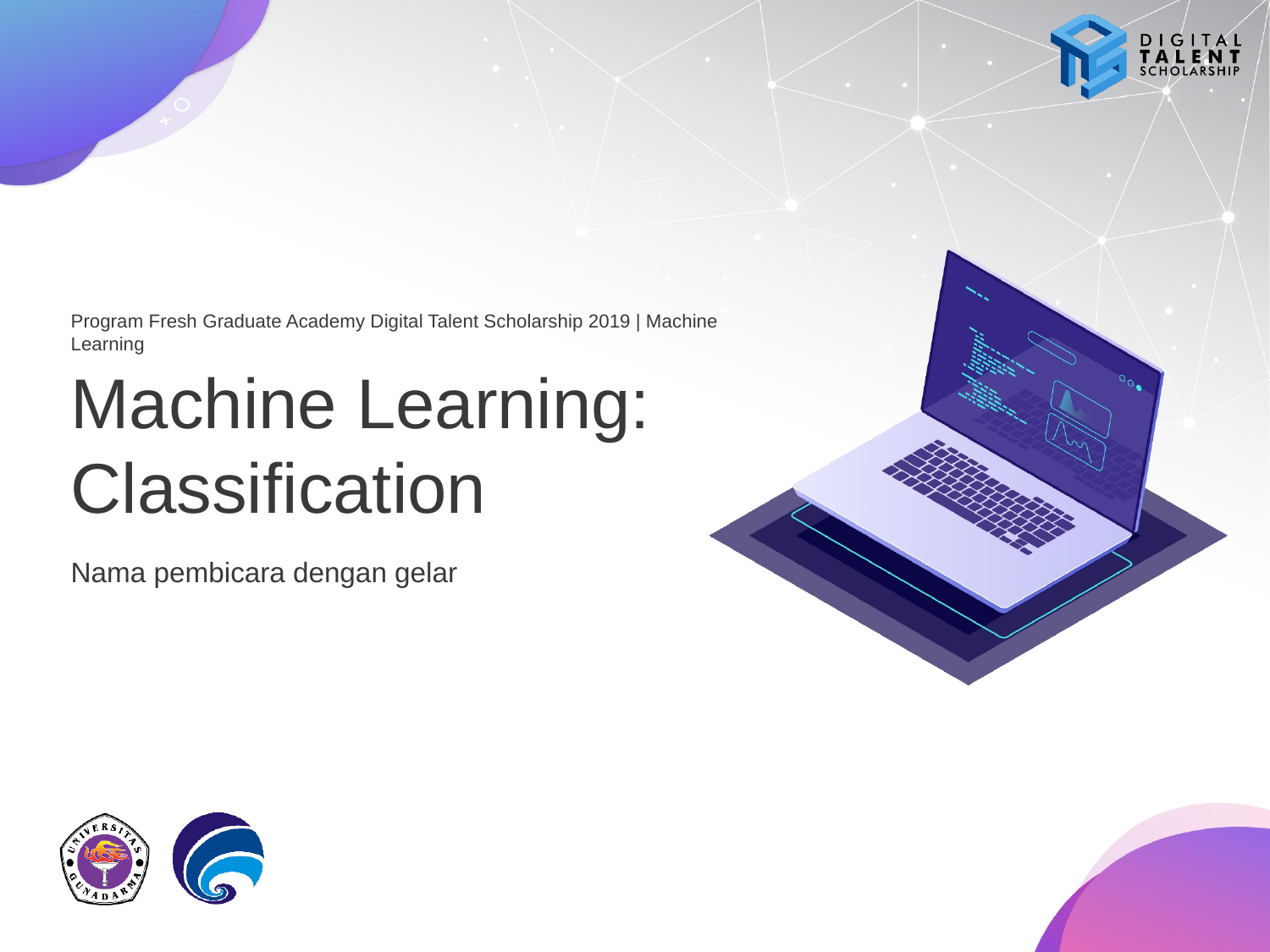

# Machine Learning: Classification
Nama pembicara dengan gelar